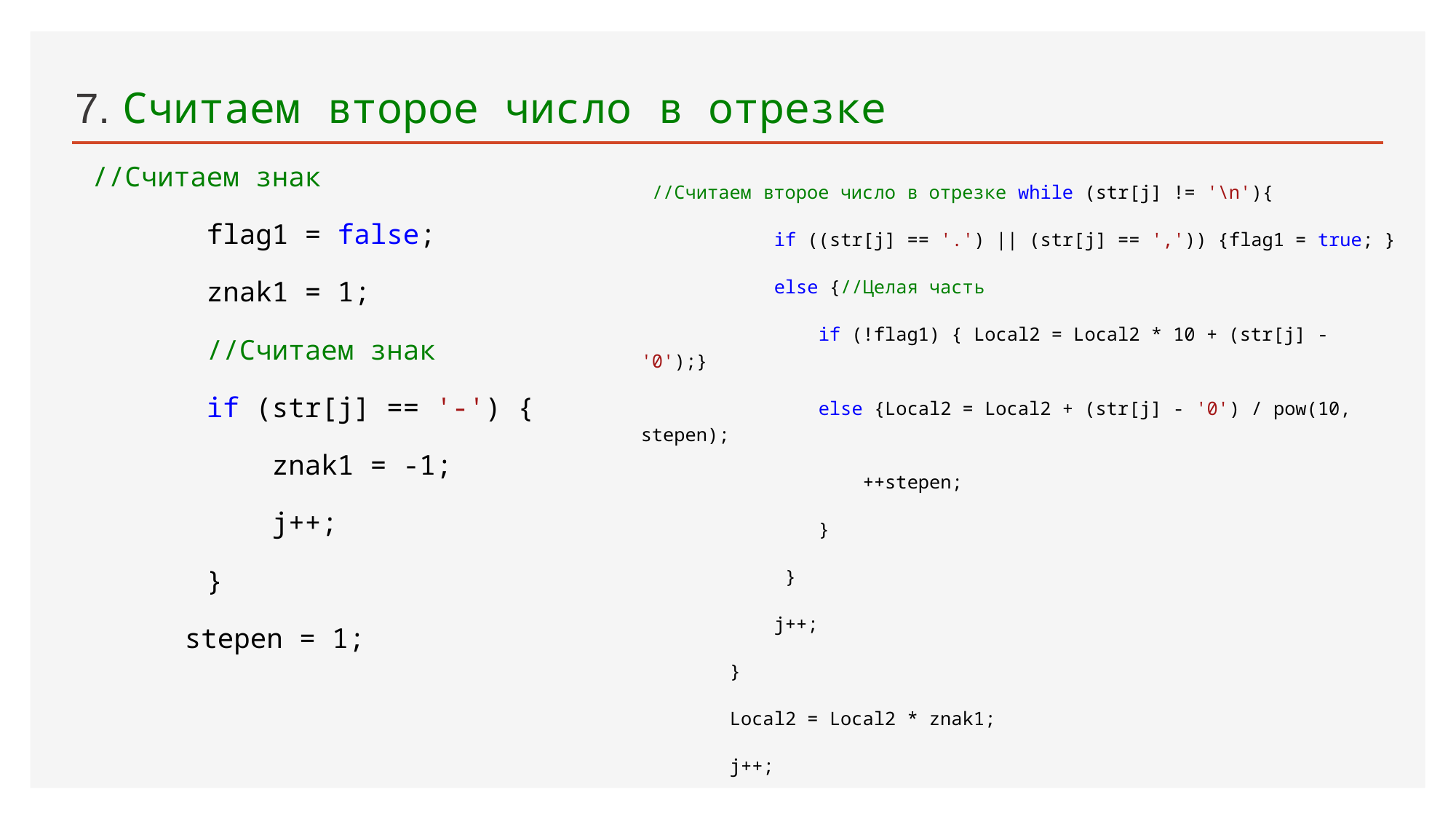

# 7. Считаем второе число в отрезке

 //Считаем знак
        flag1 = false;
        znak1 = 1;
        //Считаем знак
        if (str[j] == '-') {
            znak1 = -1;
            j++;
        }
	stepen = 1;
 //Считаем второе число в отрезке while (str[j] != '\n'){
            if ((str[j] == '.') || (str[j] == ',')) {flag1 = true; }
            else {//Целая часть
                if (!flag1) { Local2 = Local2 * 10 + (str[j] - '0');}
                else {Local2 = Local2 + (str[j] - '0') / pow(10, stepen);
                    ++stepen;
                }
             }
            j++;
        }
        Local2 = Local2 * znak1;
        j++;